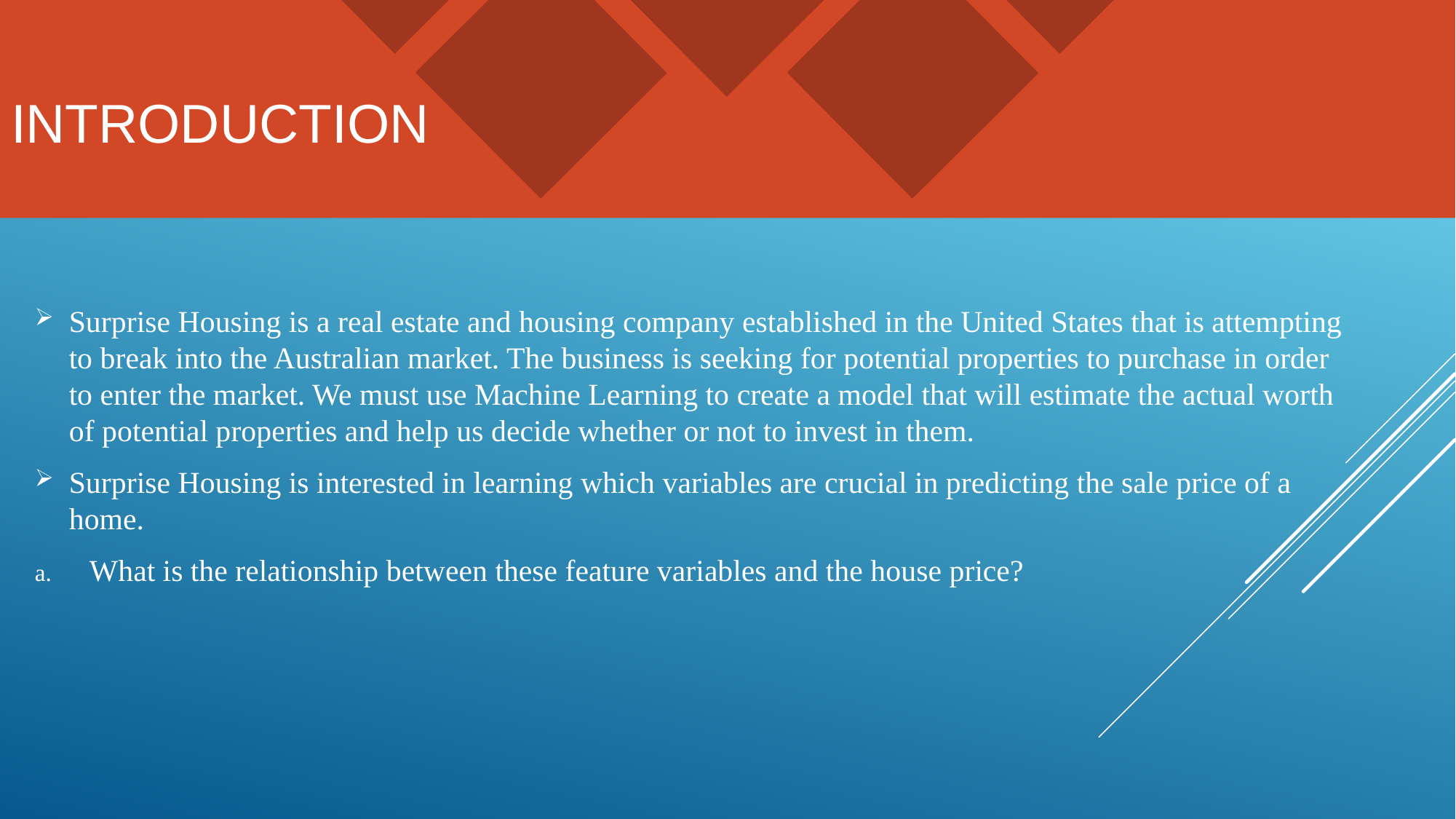

# INTRODUCTION
Surprise Housing is a real estate and housing company established in the United States that is attempting to break into the Australian market. The business is seeking for potential properties to purchase in order to enter the market. We must use Machine Learning to create a model that will estimate the actual worth of potential properties and help us decide whether or not to invest in them.
Surprise Housing is interested in learning which variables are crucial in predicting the sale price of a home.
What is the relationship between these feature variables and the house price?